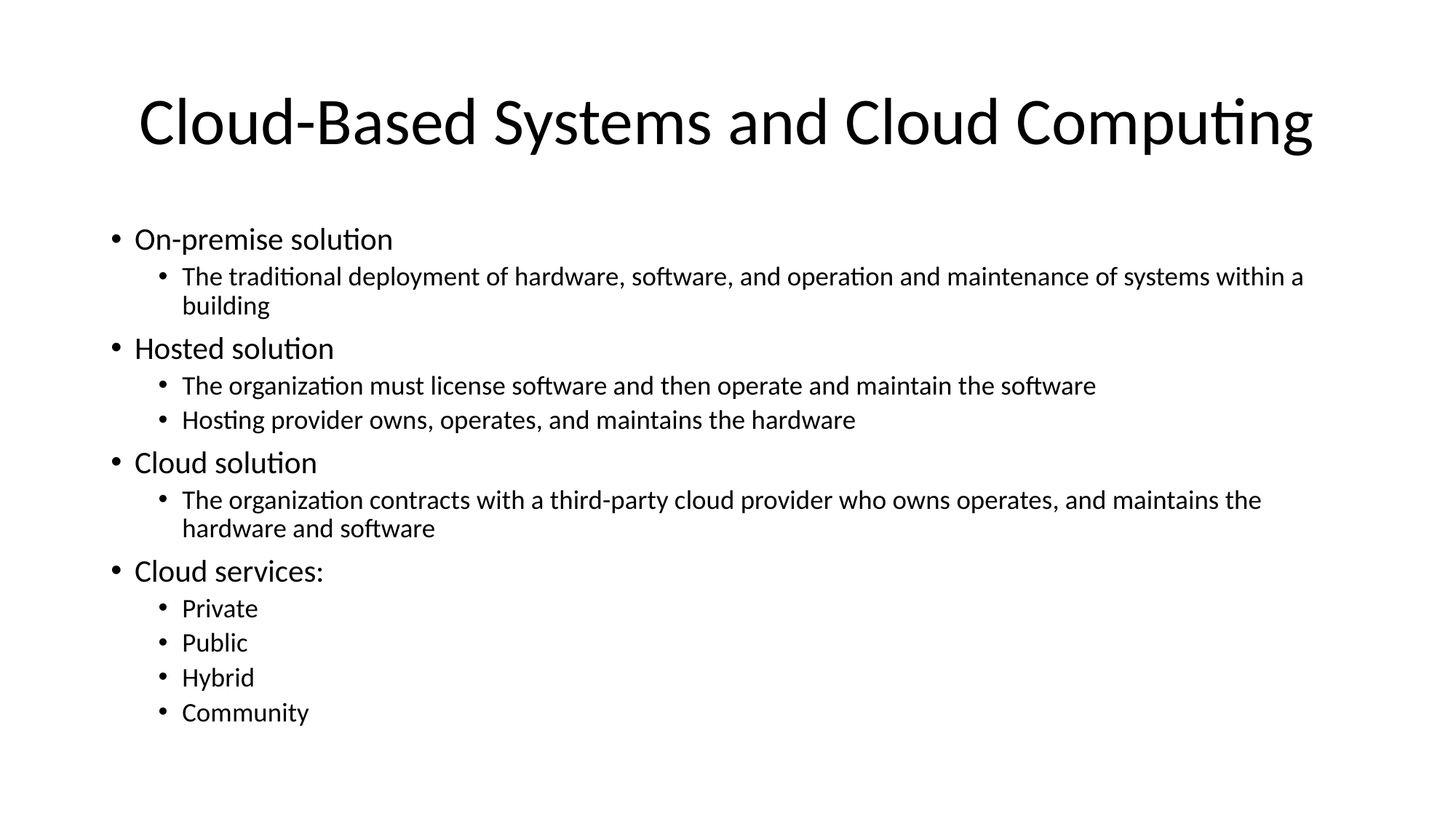

# Cloud-Based Systems and Cloud Computing
On-premise solution
The traditional deployment of hardware, software, and operation and maintenance of systems within a building
Hosted solution
The organization must license software and then operate and maintain the software
Hosting provider owns, operates, and maintains the hardware
Cloud solution
The organization contracts with a third-party cloud provider who owns operates, and maintains the hardware and software
Cloud services:
Private
Public
Hybrid
Community